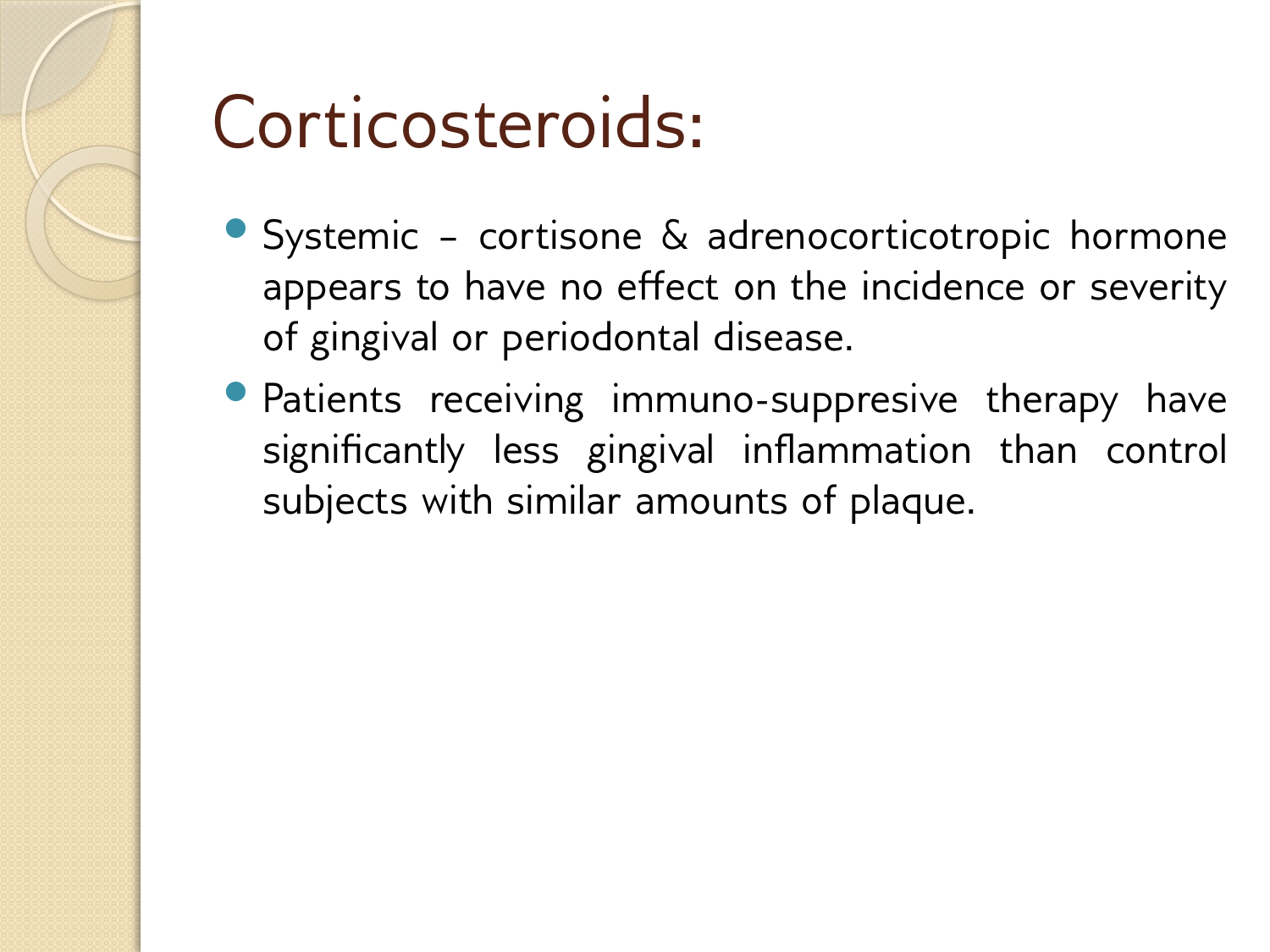

# Corticosteroids:
Systemic – cortisone & adrenocorticotropic hormone appears to have no effect on the incidence or severity of gingival or periodontal disease.
Patients receiving immuno-suppresive therapy have significantly less gingival inflammation than control subjects with similar amounts of plaque.